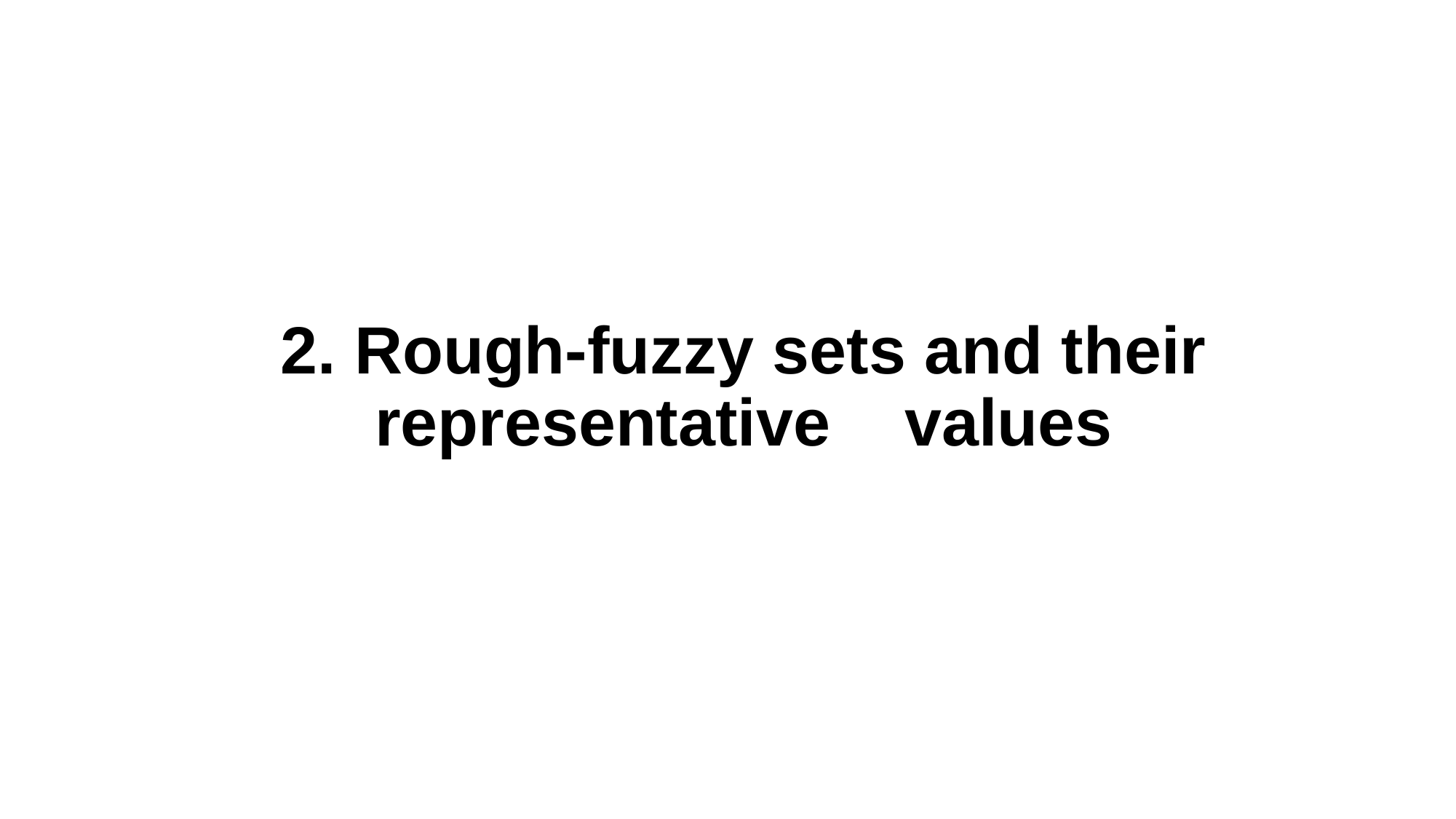

# 2. Rough-fuzzy sets and their representative    values